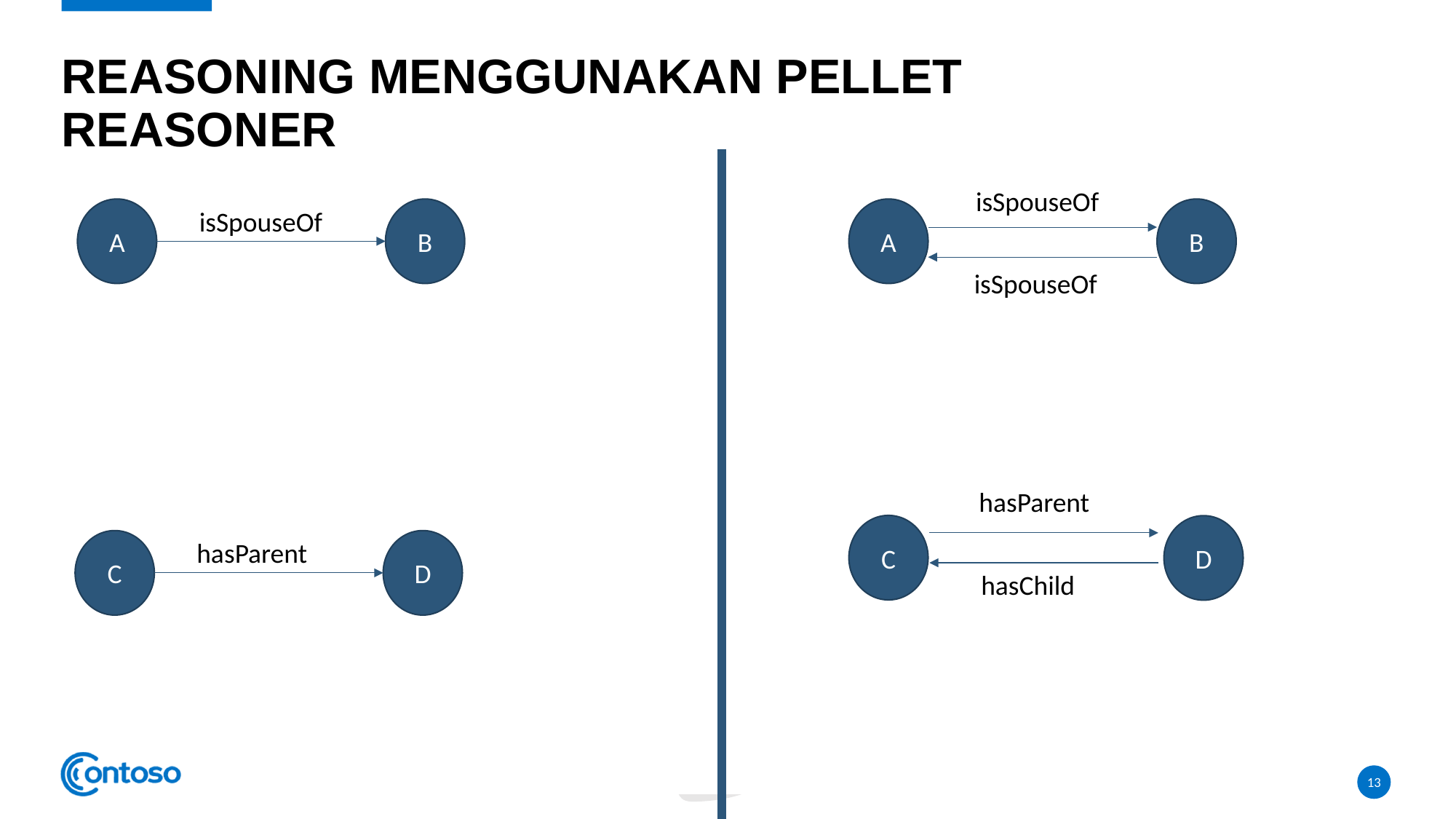

# Reasoning menggunakan pellet reasoner
isSpouseOf
A
isSpouseOf
B
A
B
isSpouseOf

hasParent
C
D
C
hasParent
D
hasChild
13